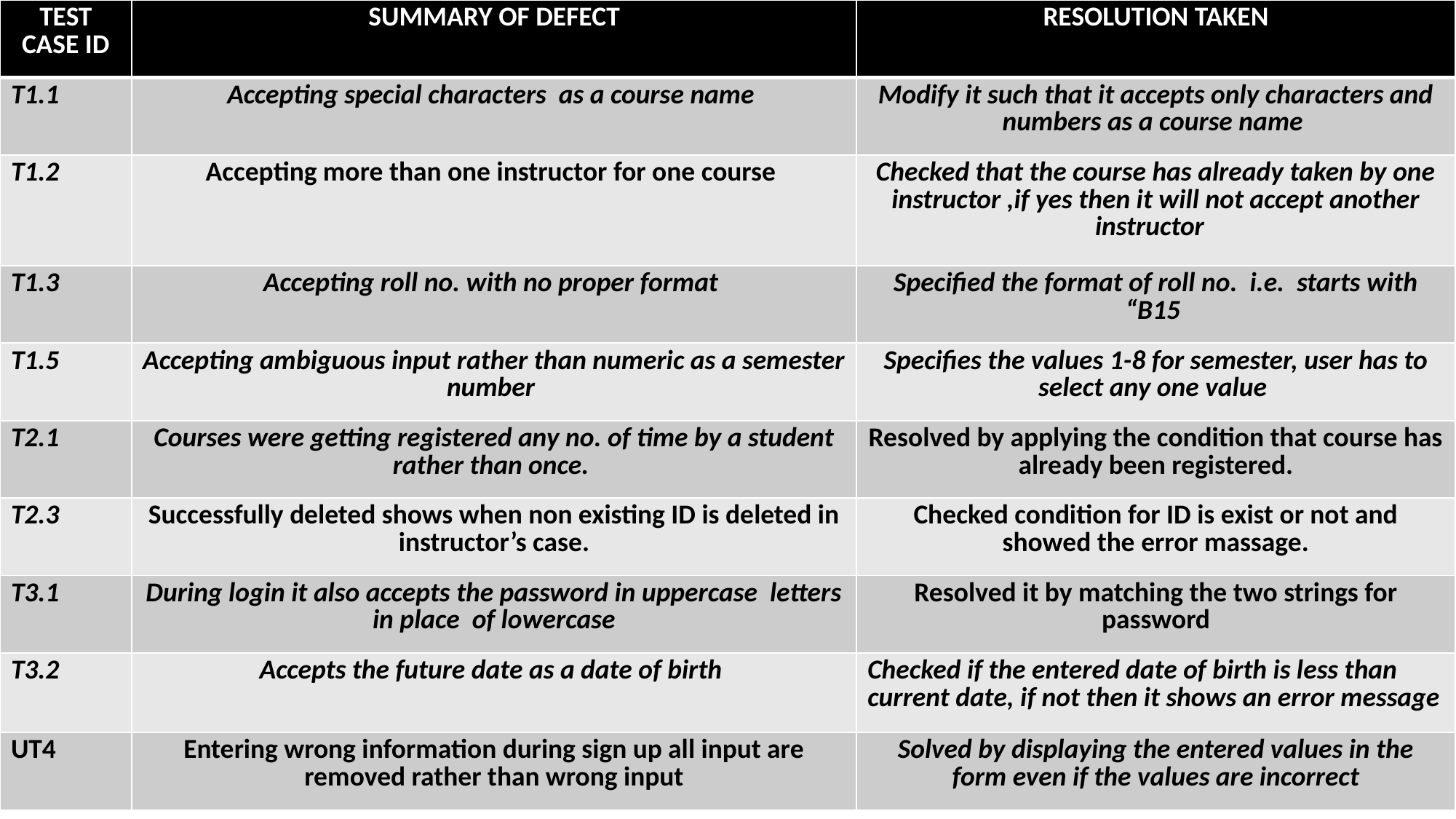

| TEST CASE ID | SUMMARY OF DEFECT | RESOLUTION TAKEN |
| --- | --- | --- |
| T1.1 | Accepting special characters as a course name | Modify it such that it accepts only characters and numbers as a course name |
| T1.2 | Accepting more than one instructor for one course | Checked that the course has already taken by one instructor ,if yes then it will not accept another instructor |
| T1.3 | Accepting roll no. with no proper format | Specified the format of roll no. i.e. starts with “B15 |
| T1.5 | Accepting ambiguous input rather than numeric as a semester number | Specifies the values 1-8 for semester, user has to select any one value |
| T2.1 | Courses were getting registered any no. of time by a student rather than once. | Resolved by applying the condition that course has already been registered. |
| T2.3 | Successfully deleted shows when non existing ID is deleted in instructor’s case. | Checked condition for ID is exist or not and showed the error massage. |
| T3.1 | During login it also accepts the password in uppercase letters in place of lowercase | Resolved it by matching the two strings for password |
| T3.2 | Accepts the future date as a date of birth | Checked if the entered date of birth is less than current date, if not then it shows an error message |
| UT4 | Entering wrong information during sign up all input are removed rather than wrong input | Solved by displaying the entered values in the form even if the values are incorrect |